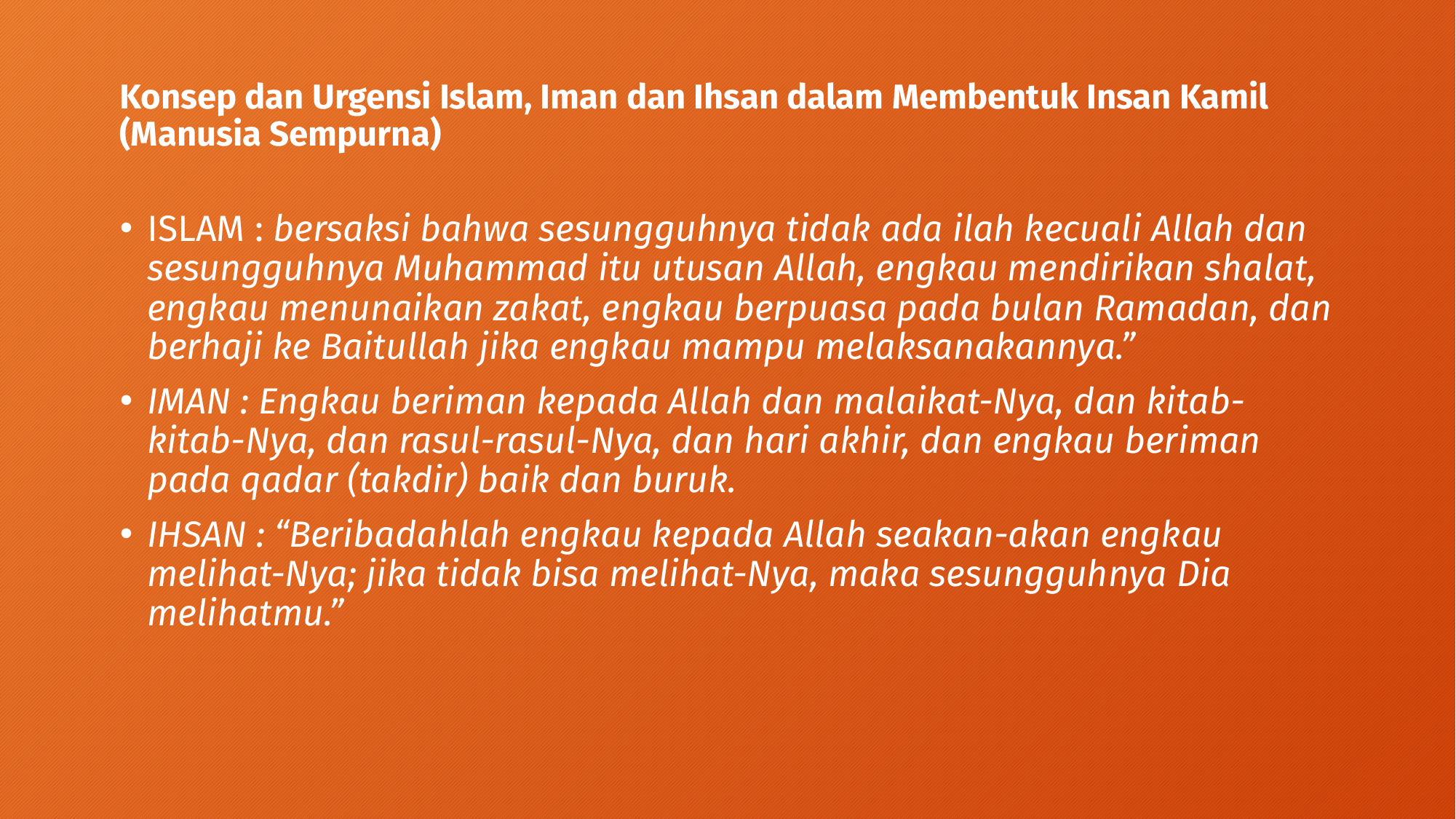

# Konsep dan Urgensi Islam, Iman dan Ihsan dalam Membentuk Insan Kamil (Manusia Sempurna)
ISLAM : bersaksi bahwa sesungguhnya tidak ada ilah kecuali Allah dan sesungguhnya Muhammad itu utusan Allah, engkau mendirikan shalat, engkau menunaikan zakat, engkau berpuasa pada bulan Ramadan, dan berhaji ke Baitullah jika engkau mampu melaksanakannya.”
IMAN : Engkau beriman kepada Allah dan malaikat-Nya, dan kitab-kitab-Nya, dan rasul-rasul-Nya, dan hari akhir, dan engkau beriman pada qadar (takdir) baik dan buruk.
IHSAN : “Beribadahlah engkau kepada Allah seakan-akan engkau melihat-Nya; jika tidak bisa melihat-Nya, maka sesungguhnya Dia melihatmu.”